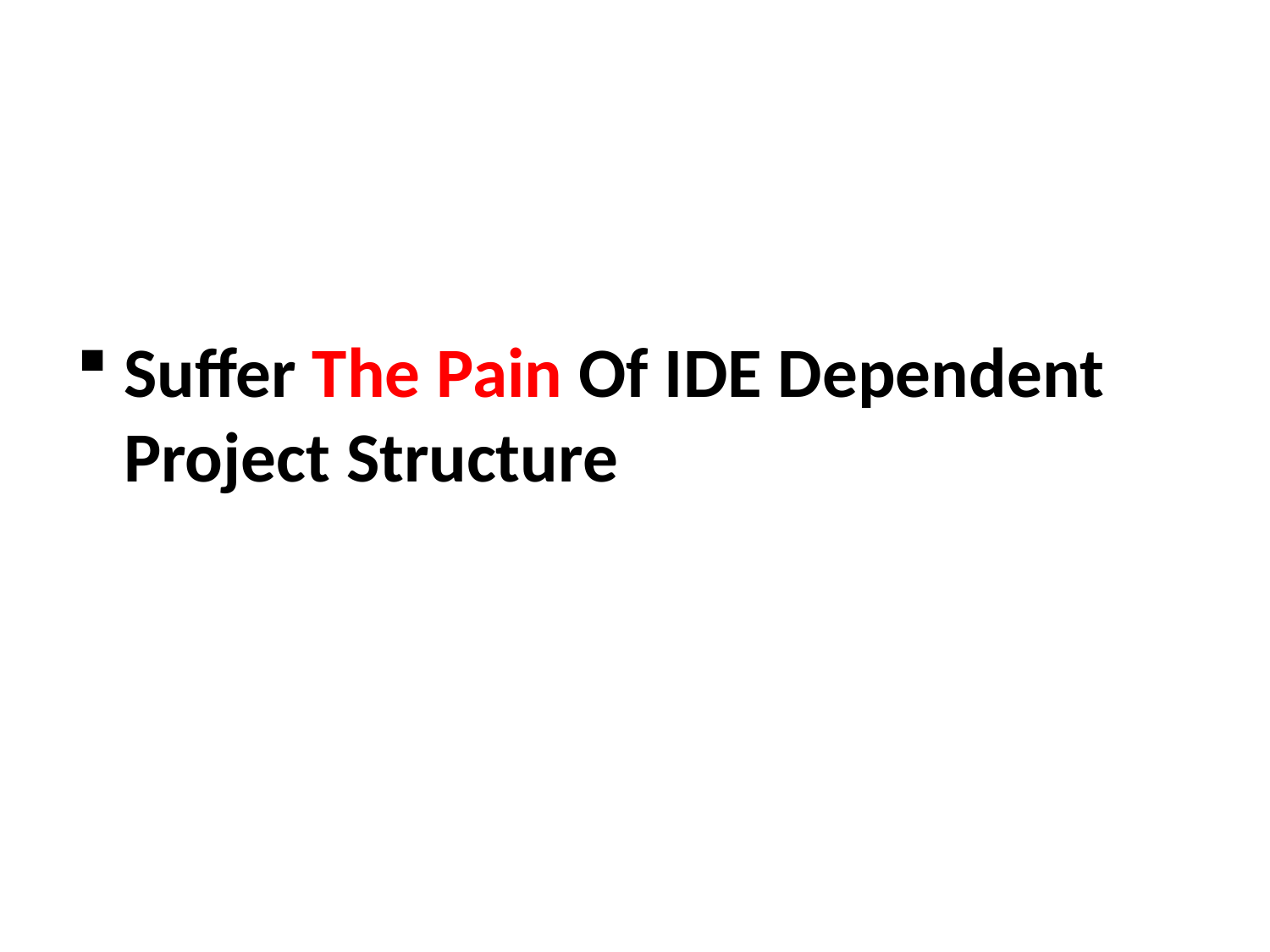

#

Suffer The Pain Of IDE Dependent Project Structure